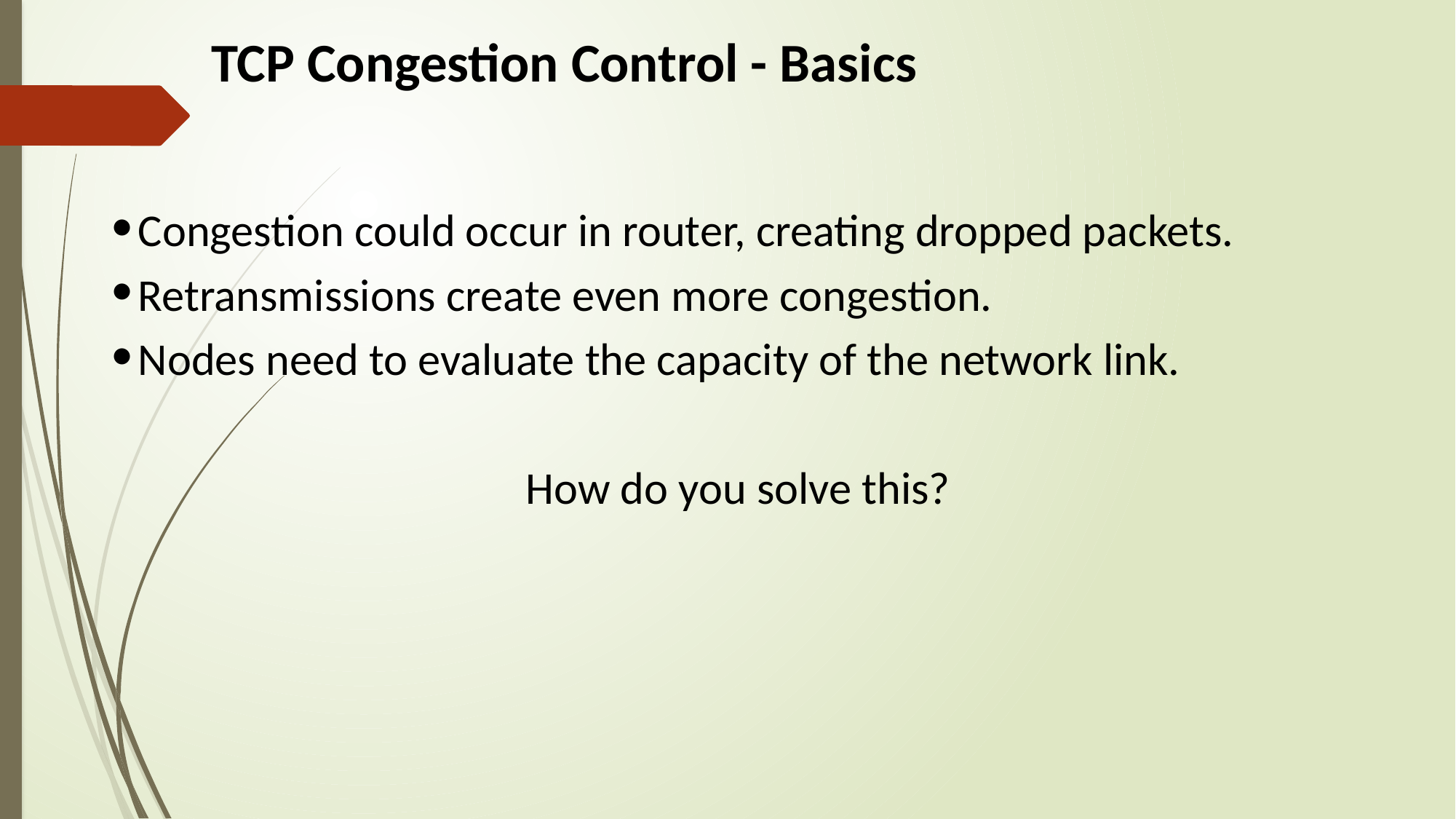

# TCP Congestion Control - Basics

Congestion could occur in router, creating dropped packets.
Retransmissions create even more congestion.
Nodes need to evaluate the capacity of the network link.

                                        How do you solve this?